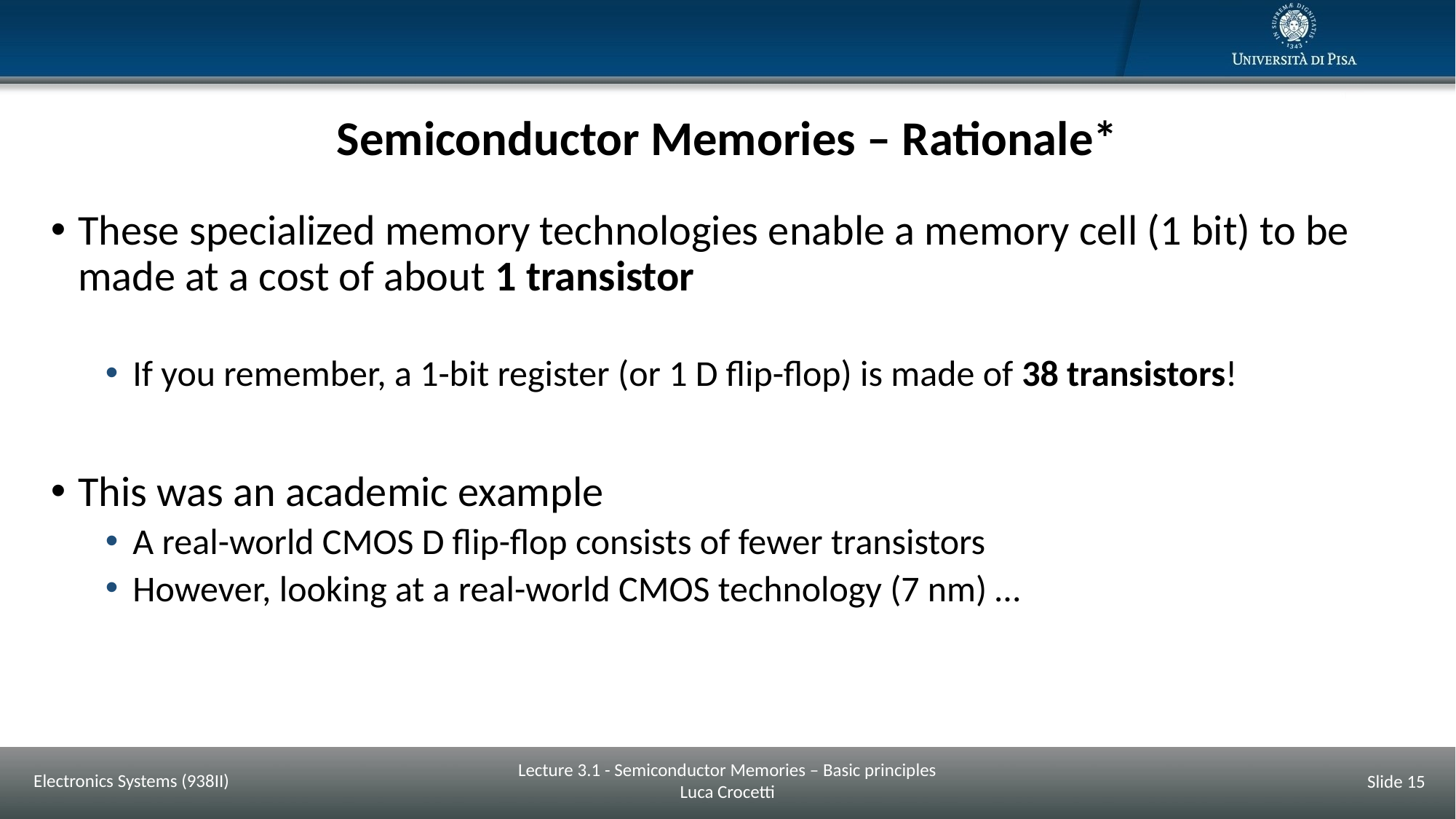

# Semiconductor Memories – Rationale*
These specialized memory technologies enable a memory cell (1 bit) to be made at a cost of about 1 transistor

If you remember, a 1-bit register (or 1 D flip-flop) is made of 38 transistors!

This was an academic example
A real-world CMOS D flip-flop consists of fewer transistors
However, looking at a real-world CMOS technology (7 nm) …